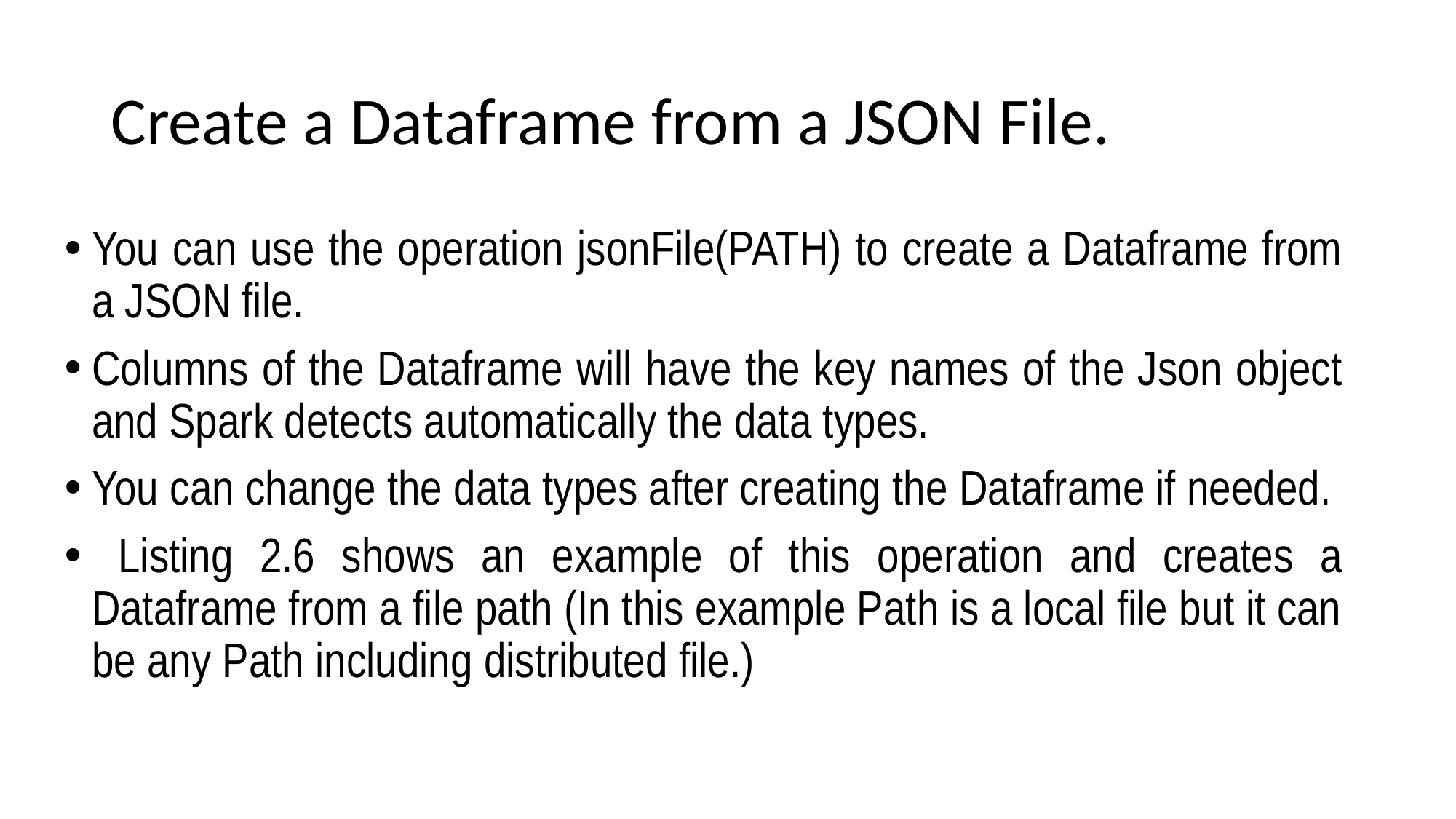

# Create a Dataframe from a JSON File.
You can use the operation jsonFile(PATH) to create a Dataframe from a JSON file.
Columns of the Dataframe will have the key names of the Json object and Spark detects automatically the data types.
You can change the data types after creating the Dataframe if needed.
 Listing 2.6 shows an example of this operation and creates a Dataframe from a file path (In this example Path is a local file but it can be any Path including distributed file.)